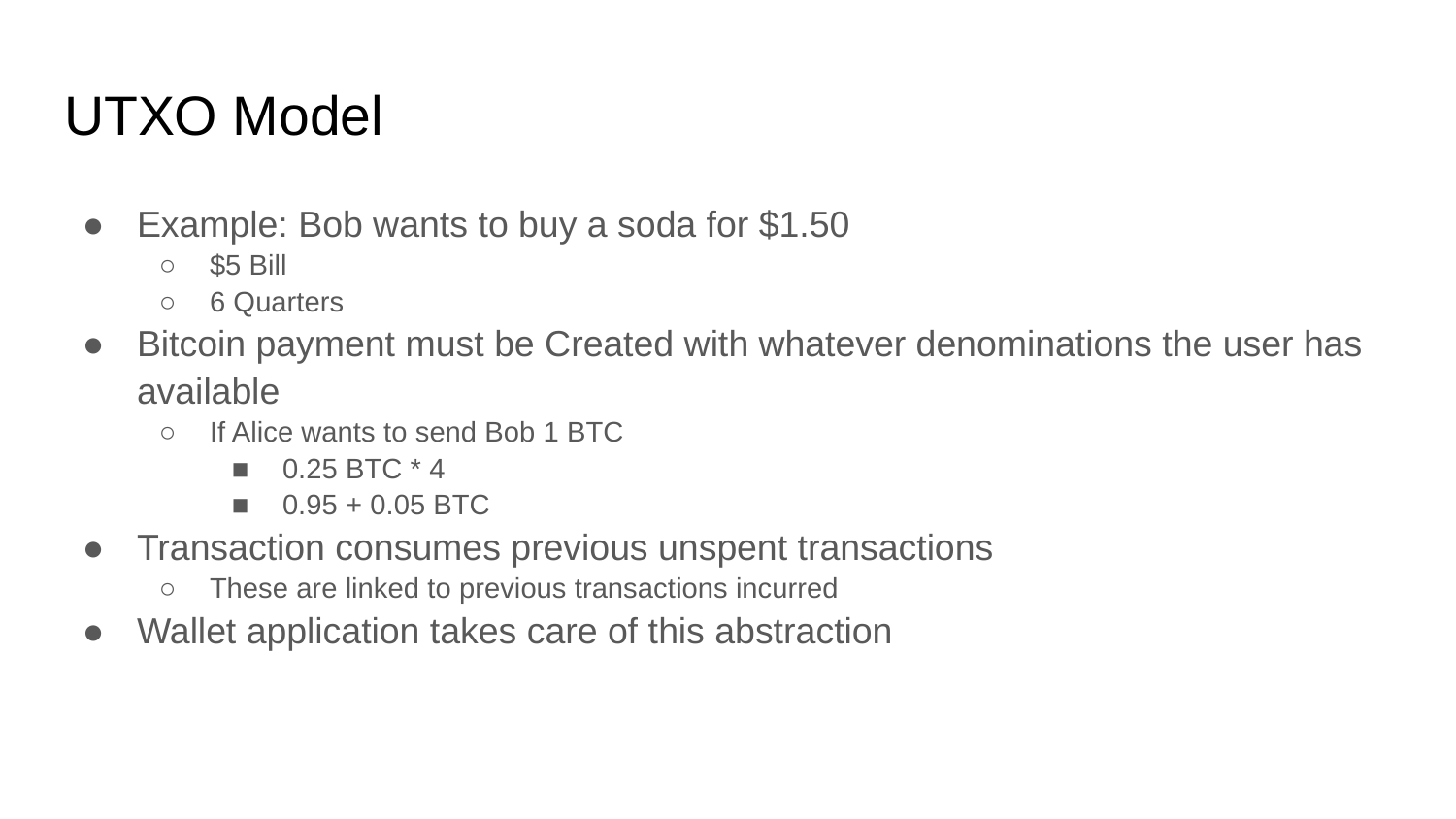

# UTXO Model
Example: Bob wants to buy a soda for $1.50
$5 Bill
6 Quarters
Bitcoin payment must be Created with whatever denominations the user has available
If Alice wants to send Bob 1 BTC
0.25 BTC * 4
0.95 + 0.05 BTC
Transaction consumes previous unspent transactions
These are linked to previous transactions incurred
Wallet application takes care of this abstraction